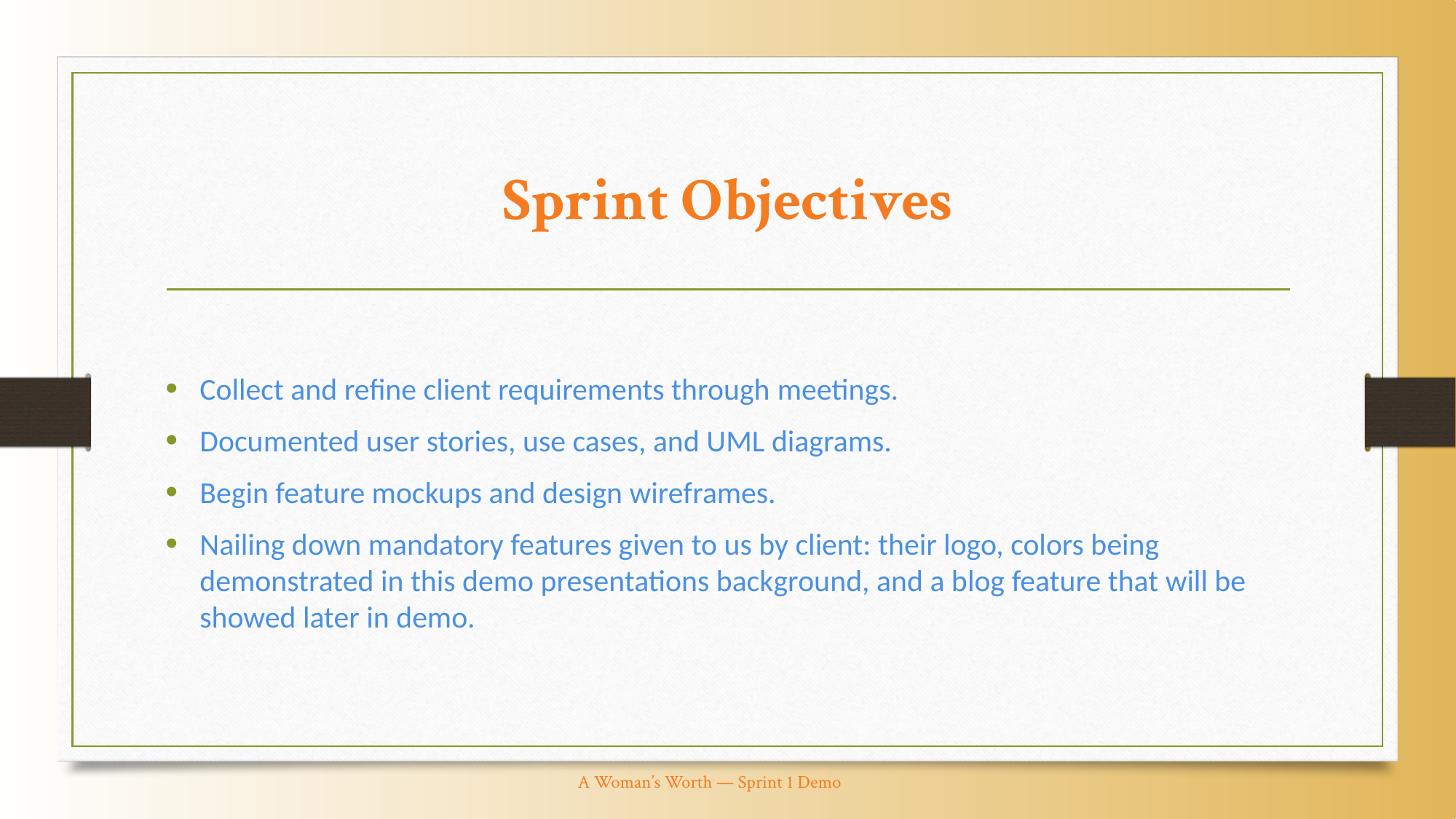

# Sprint Objectives

Collect and refine client requirements through meetings.
Documented user stories, use cases, and UML diagrams.
Begin feature mockups and design wireframes.
Nailing down mandatory features given to us by client: their logo, colors being demonstrated in this demo presentations background, and a blog feature that will be showed later in demo.
A Woman’s Worth — Sprint 1 Demo